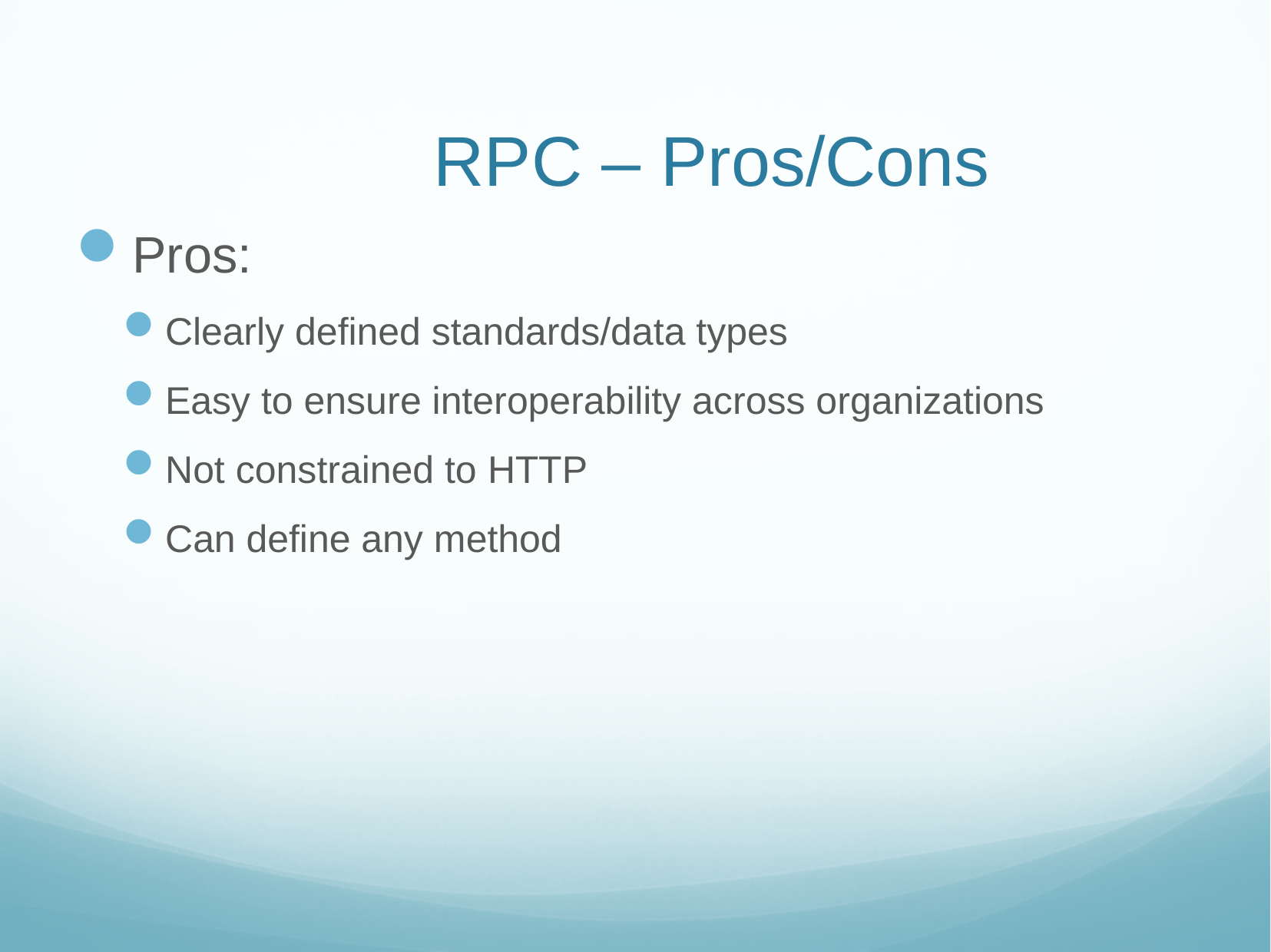

# RPC – Pros/Cons
Pros:
Clearly defined standards/data types
Easy to ensure interoperability across organizations
Not constrained to HTTP
Can define any method